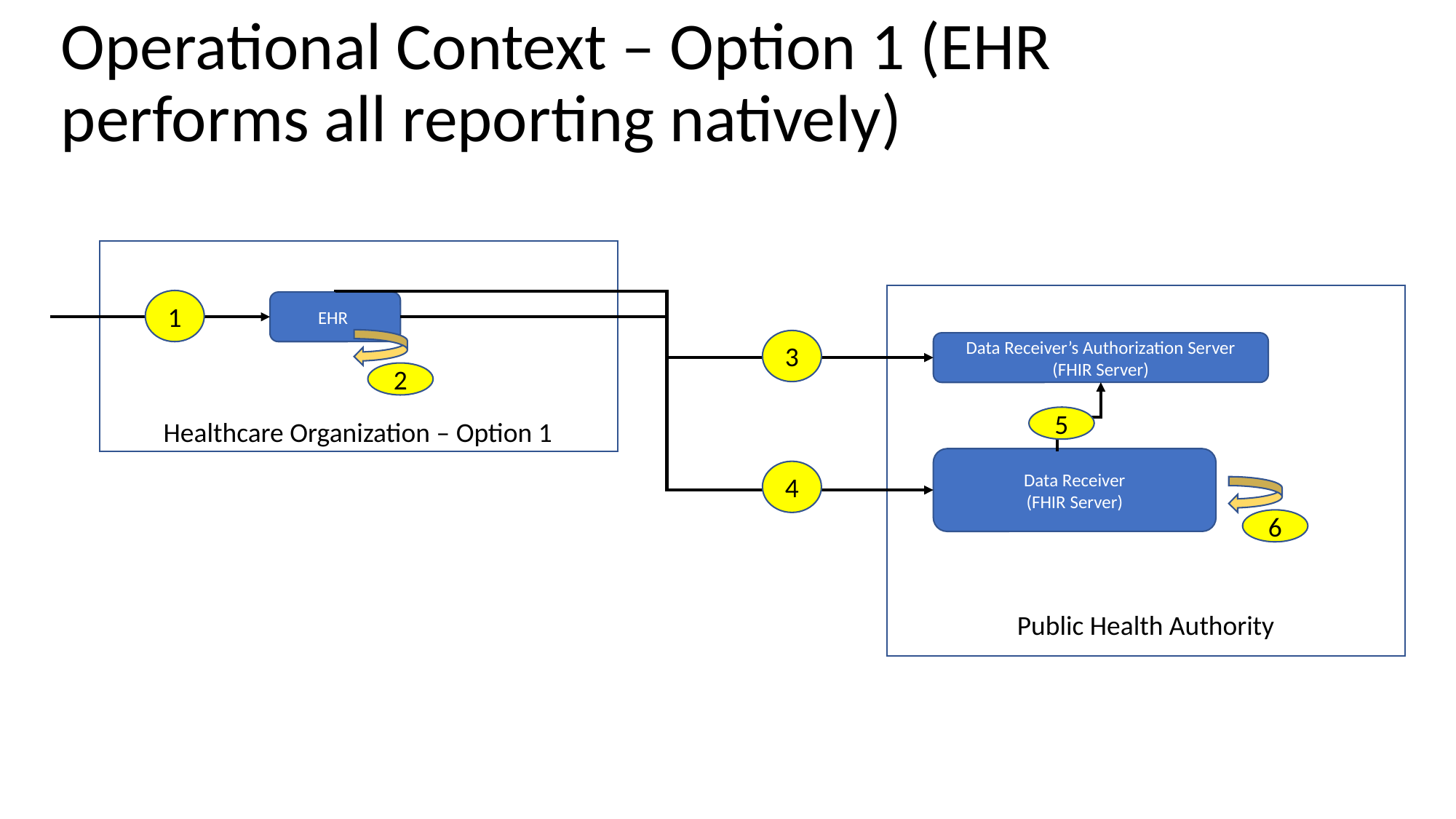

# Operational Context – Option 1 (EHR performs all reporting natively)

1
EHR

3
Data Receiver’s Authorization Server
(FHIR Server)
2
5
Healthcare Organization – Option 1
Data Receiver
(FHIR Server)
4

6
Public Health Authority